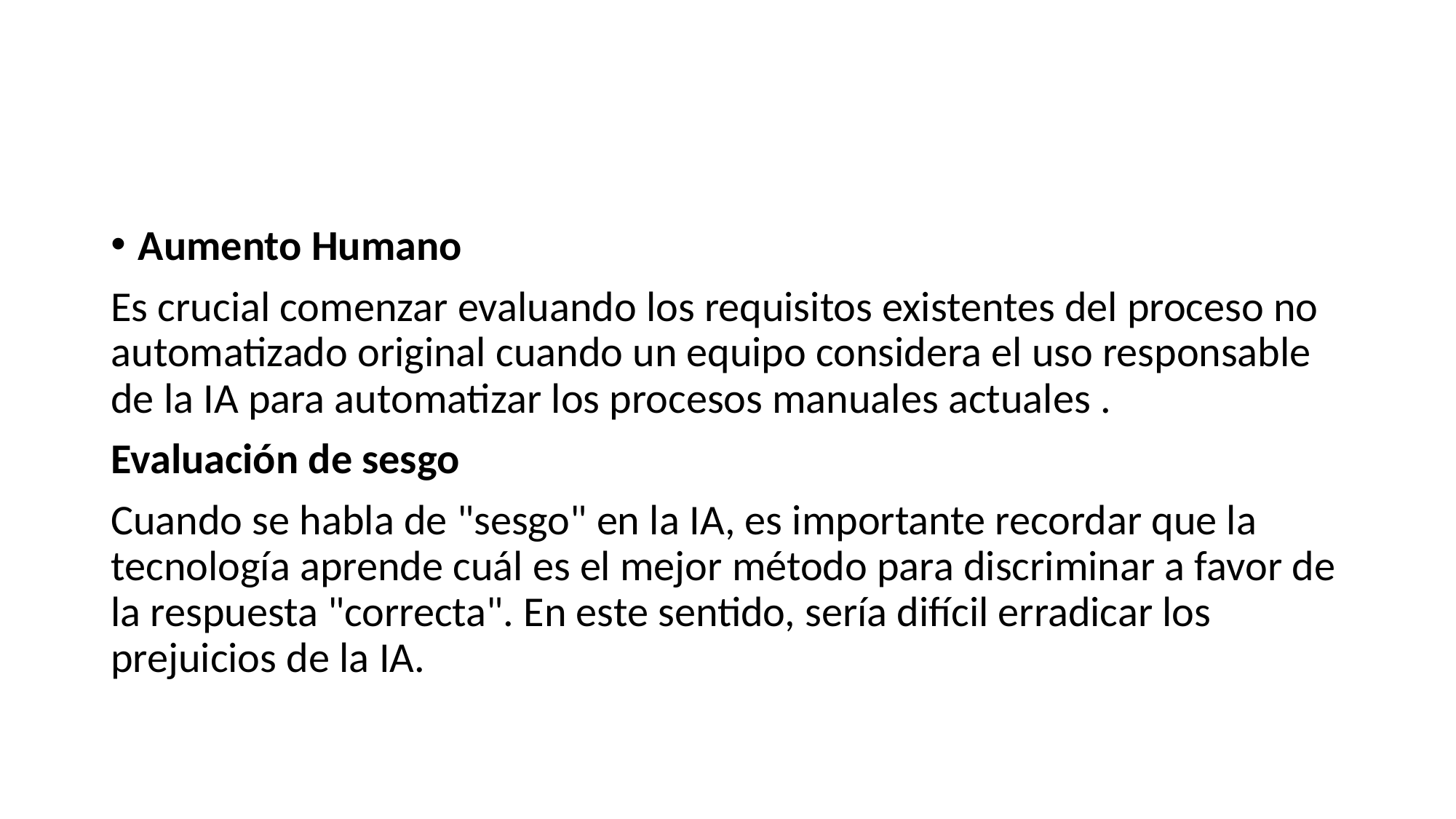

#
Aumento Humano
Es crucial comenzar evaluando los requisitos existentes del proceso no automatizado original cuando un equipo considera el uso responsable de la IA para automatizar los procesos manuales actuales .
Evaluación de sesgo
Cuando se habla de "sesgo" en la IA, es importante recordar que la tecnología aprende cuál es el mejor método para discriminar a favor de la respuesta "correcta". En este sentido, sería difícil erradicar los prejuicios de la IA.